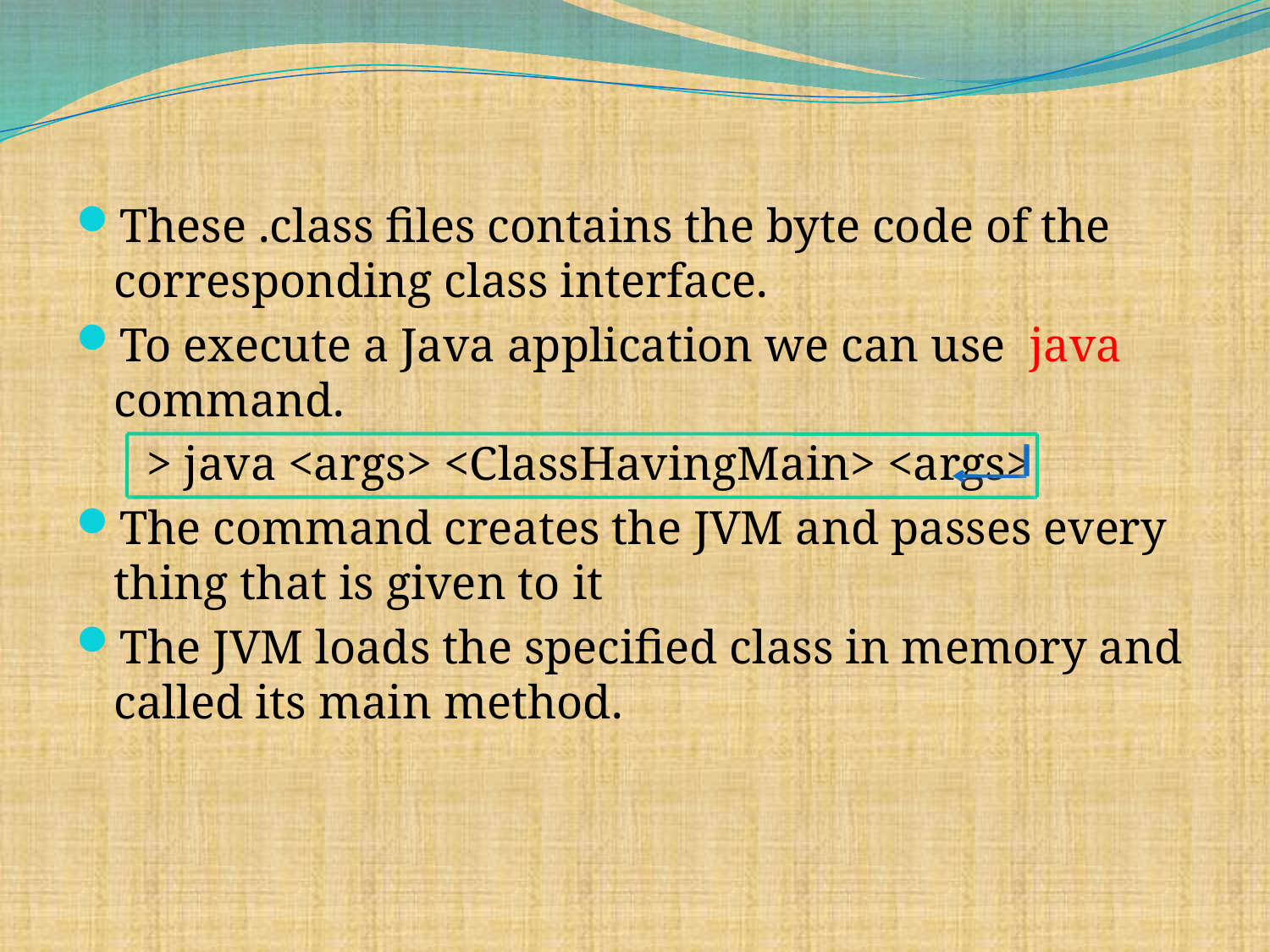

These .class files contains the byte code of the corresponding class interface.
To execute a Java application we can use  java command.
      > java <args> <ClassHavingMain> <args>
The command creates the JVM and passes every thing that is given to it
The JVM loads the specified class in memory and called its main method.